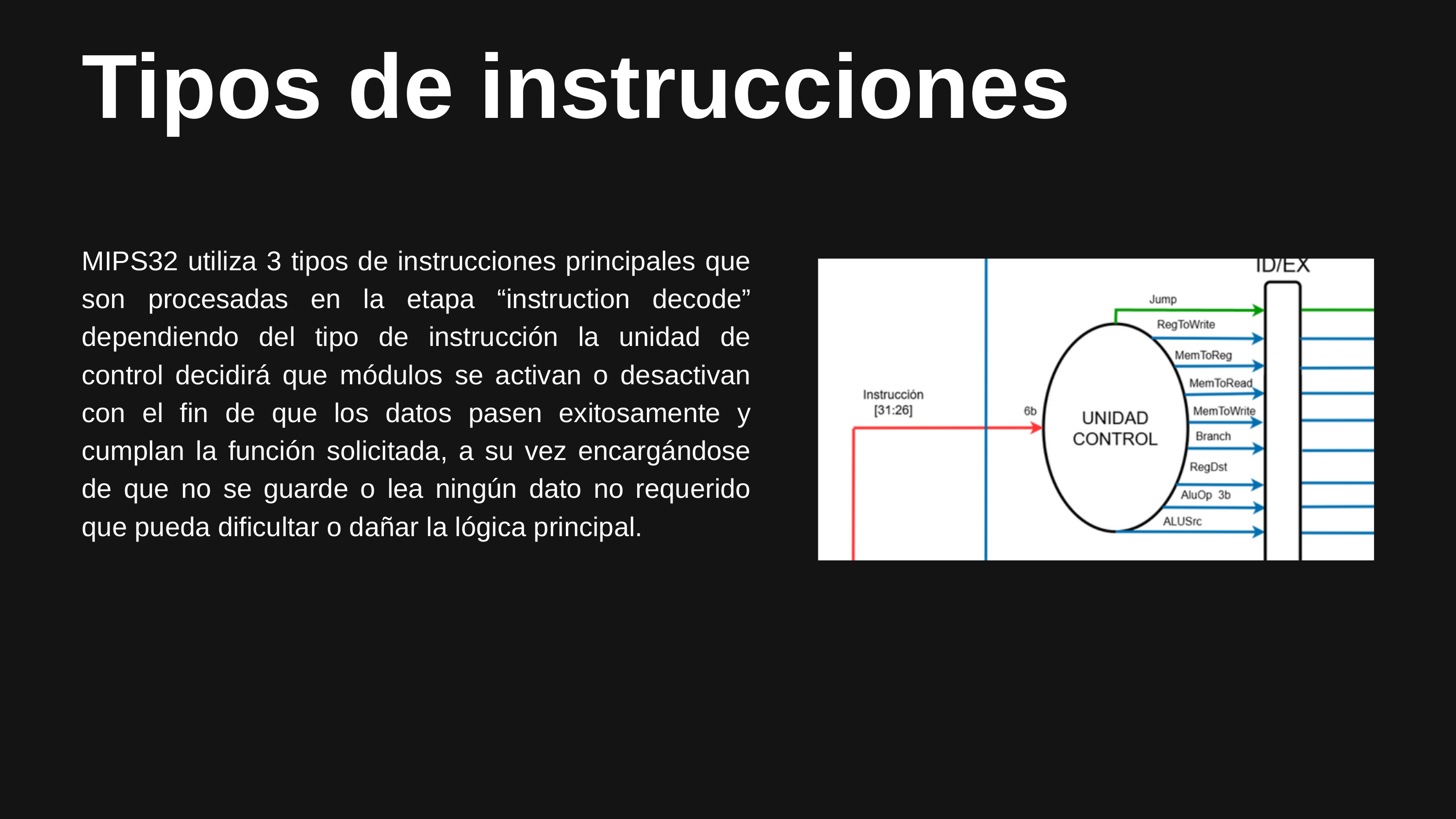

Tipos de instrucciones
MIPS32 utiliza 3 tipos de instrucciones principales que son procesadas en la etapa “instruction decode” dependiendo del tipo de instrucción la unidad de control decidirá que módulos se activan o desactivan con el fin de que los datos pasen exitosamente y cumplan la función solicitada, a su vez encargándose de que no se guarde o lea ningún dato no requerido que pueda dificultar o dañar la lógica principal.